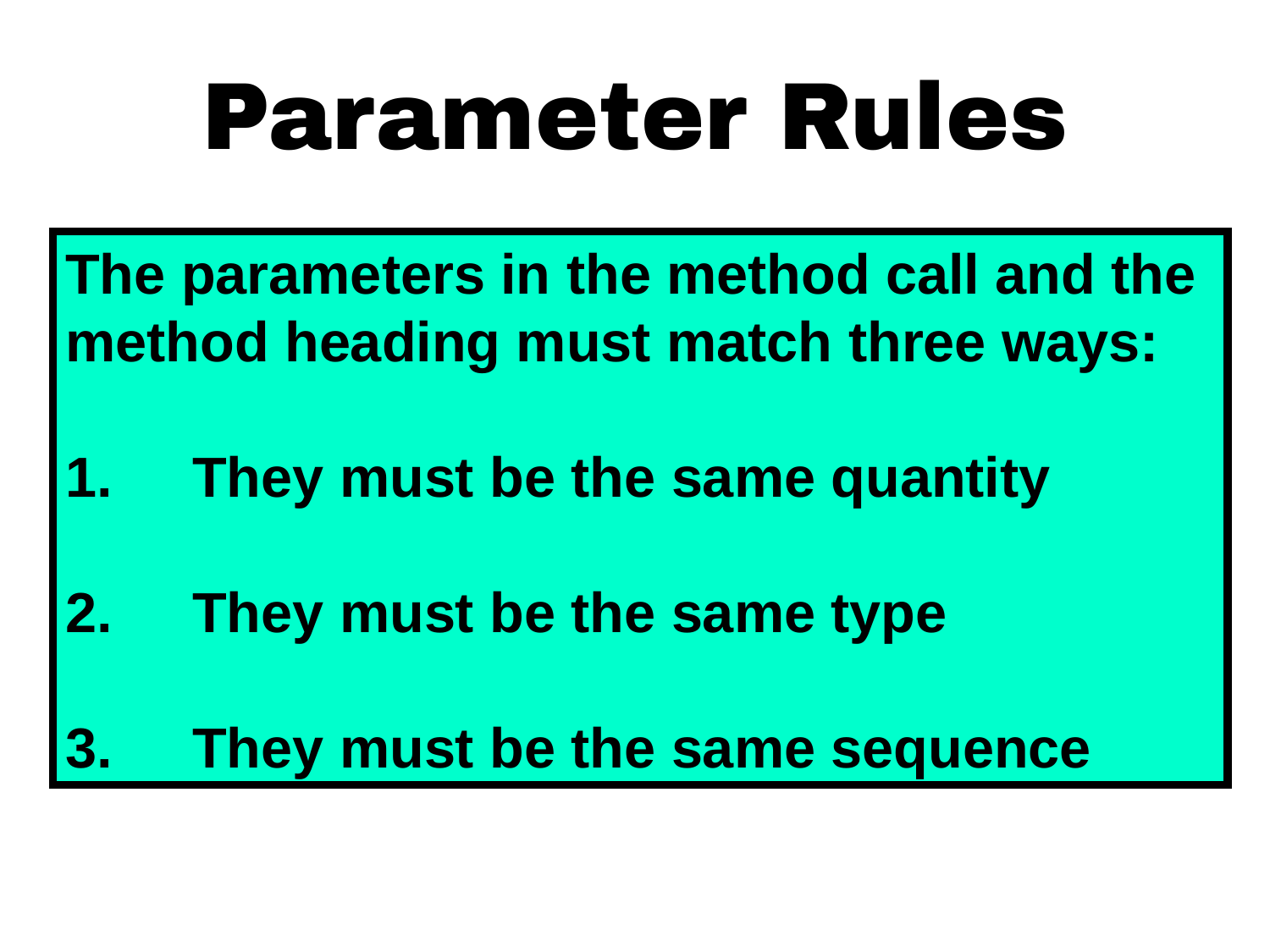

# Parameter Rules
The parameters in the method call and the method heading must match three ways:

1.		They must be the same quantity

2.		They must be the same type

3.		They must be the same sequence